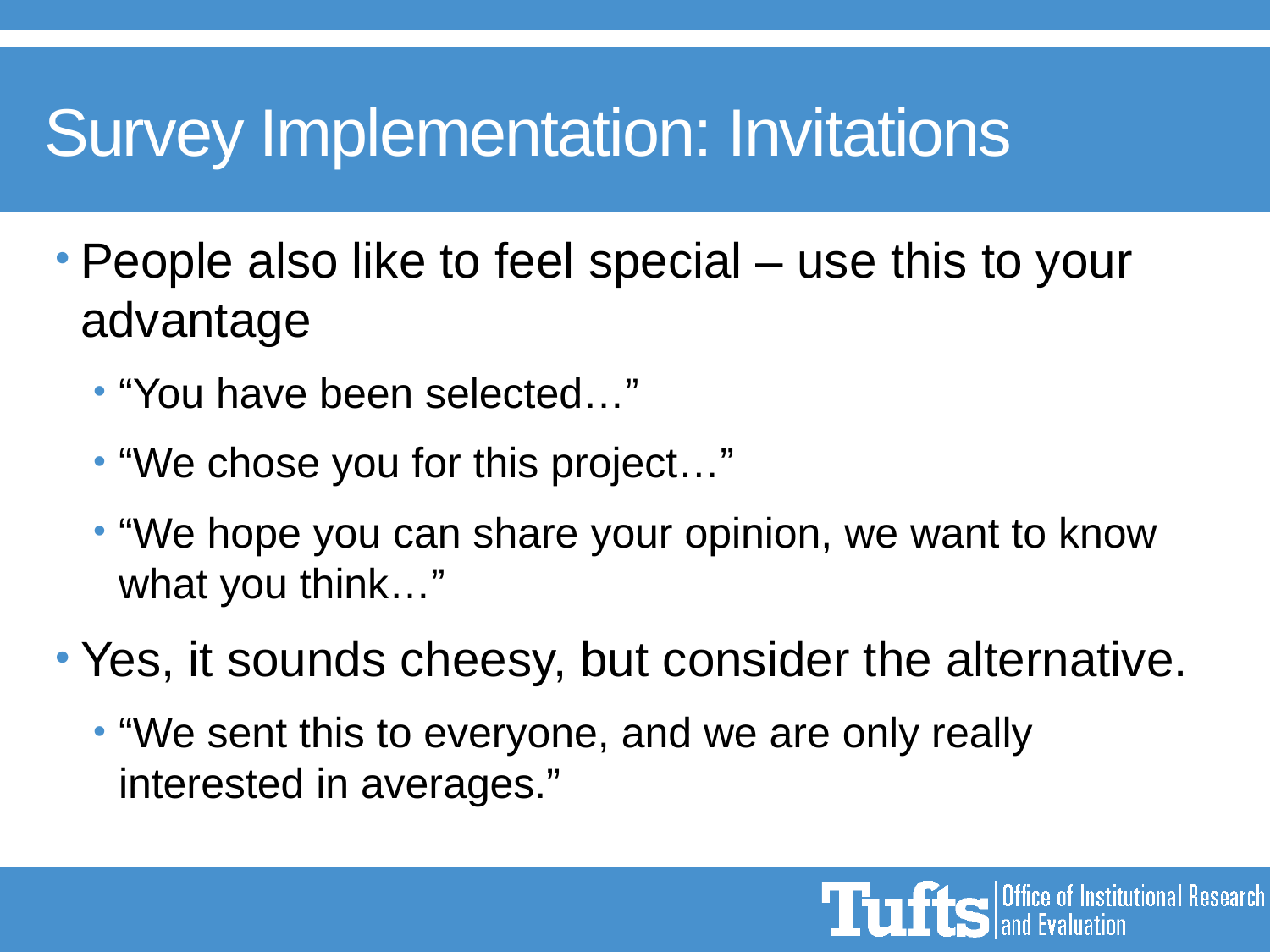

# Survey Implementation: Invitations
People also like to feel special – use this to your advantage
“You have been selected…”
“We chose you for this project…”
“We hope you can share your opinion, we want to know what you think…”
Yes, it sounds cheesy, but consider the alternative.
“We sent this to everyone, and we are only really interested in averages.”